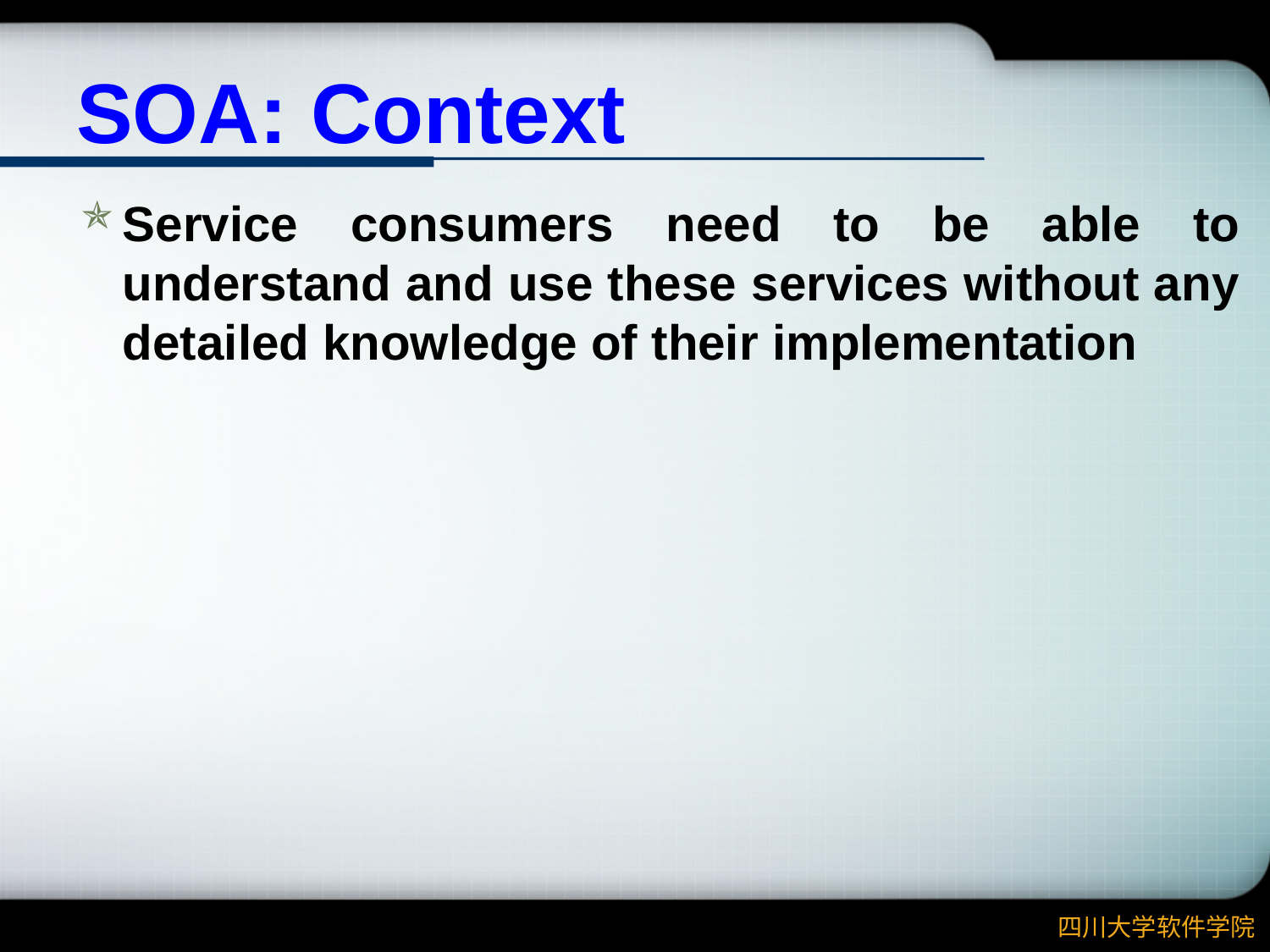

# SOA: Context
Service consumers need to be able to understand and use these services without any detailed knowledge of their implementation